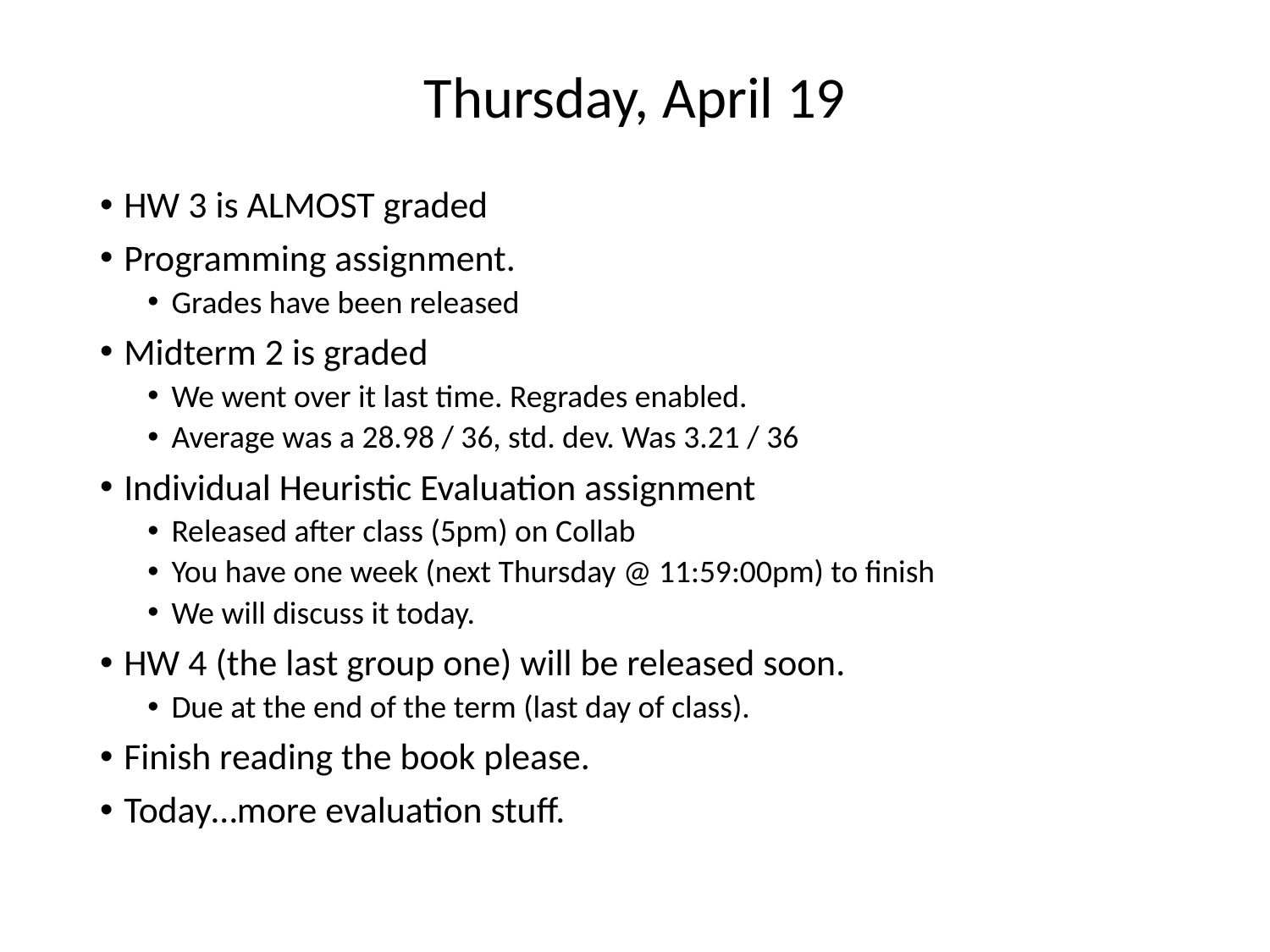

# Thursday, April 19
HW 3 is ALMOST graded
Programming assignment.
Grades have been released
Midterm 2 is graded
We went over it last time. Regrades enabled.
Average was a 28.98 / 36, std. dev. Was 3.21 / 36
Individual Heuristic Evaluation assignment
Released after class (5pm) on Collab
You have one week (next Thursday @ 11:59:00pm) to finish
We will discuss it today.
HW 4 (the last group one) will be released soon.
Due at the end of the term (last day of class).
Finish reading the book please.
Today…more evaluation stuff.